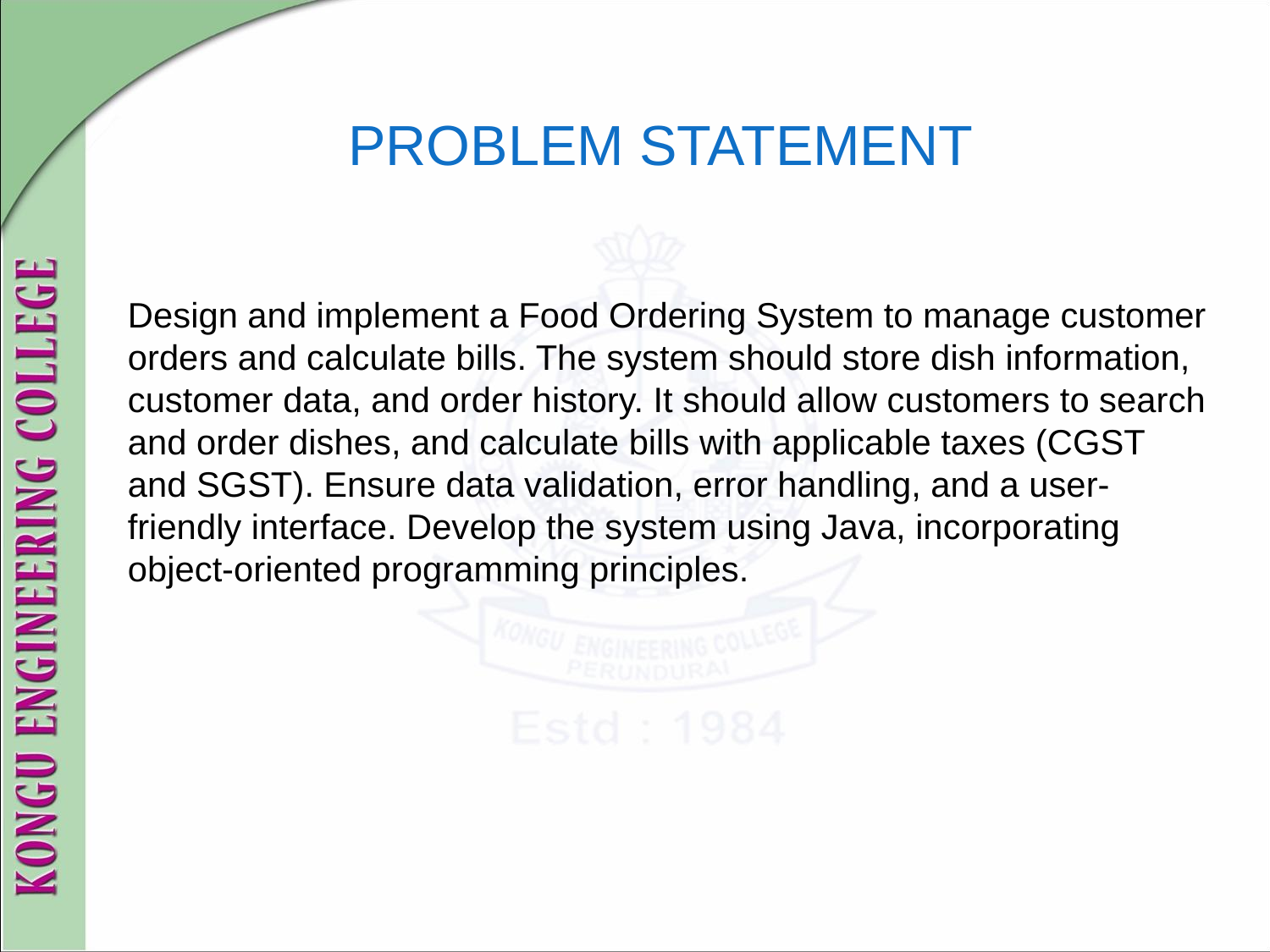

# PROBLEM STATEMENT
Design and implement a Food Ordering System to manage customer orders and calculate bills. The system should store dish information, customer data, and order history. It should allow customers to search and order dishes, and calculate bills with applicable taxes (CGST and SGST). Ensure data validation, error handling, and a user-friendly interface. Develop the system using Java, incorporating object-oriented programming principles.